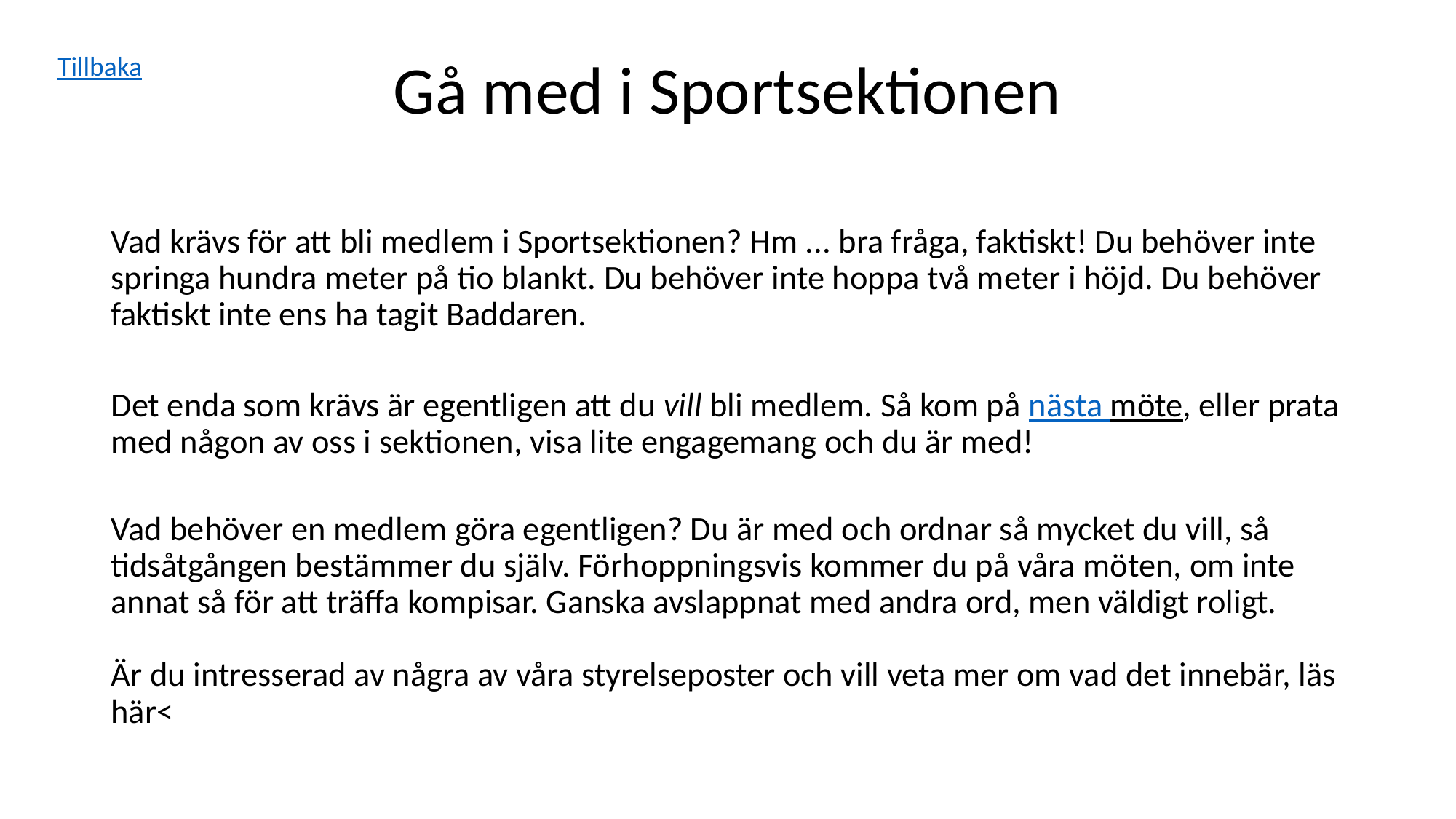

Tillbaka
# Gå med i Sportsektionen
Vad krävs för att bli medlem i Sportsektionen? Hm ... bra fråga, faktiskt! Du behöver inte springa hundra meter på tio blankt. Du behöver inte hoppa två meter i höjd. Du behöver faktiskt inte ens ha tagit Baddaren.
Det enda som krävs är egentligen att du vill bli medlem. Så kom på nästa möte, eller prata med någon av oss i sektionen, visa lite engagemang och du är med!
Vad behöver en medlem göra egentligen? Du är med och ordnar så mycket du vill, så tidsåtgången bestämmer du själv. Förhoppningsvis kommer du på våra möten, om inte annat så för att träffa kompisar. Ganska avslappnat med andra ord, men väldigt roligt.
Är du intresserad av några av våra styrelseposter och vill veta mer om vad det innebär, läs här<